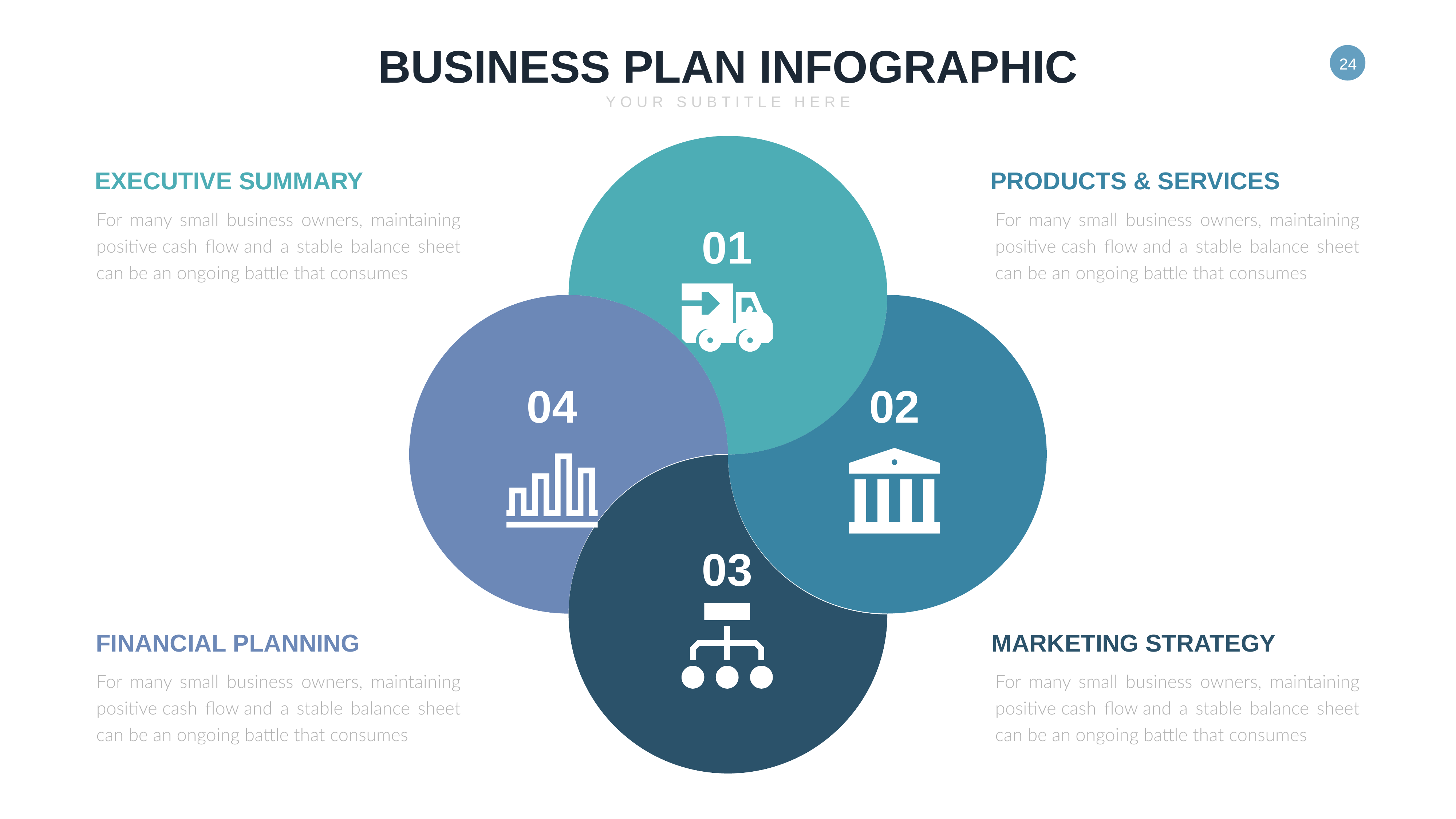

BUSINESS PLAN INFOGRAPHIC
YOUR SUBTITLE HERE

EXECUTIVE SUMMARY
PRODUCTS & SERVICES
For many small business owners, maintaining positive cash flow and a stable balance sheet can be an ongoing battle that consumes
For many small business owners, maintaining positive cash flow and a stable balance sheet can be an ongoing battle that consumes
01

04
02

03

FINANCIAL PLANNING
MARKETING STRATEGY
For many small business owners, maintaining positive cash flow and a stable balance sheet can be an ongoing battle that consumes
For many small business owners, maintaining positive cash flow and a stable balance sheet can be an ongoing battle that consumes